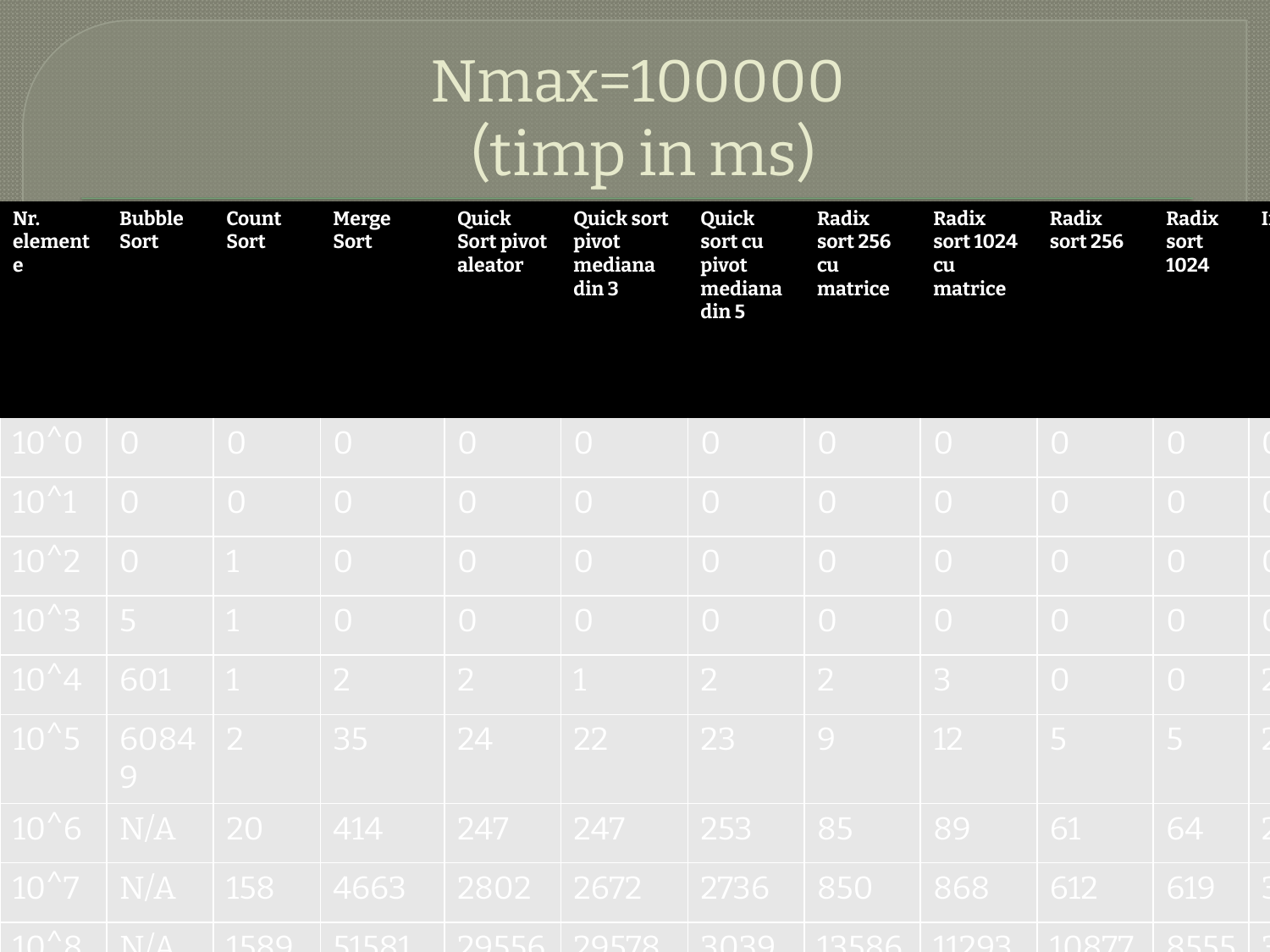

# Nmax=100000 (timp in ms)
| Nr. elemente | Bubble Sort | Count Sort | Merge Sort | Quick Sort pivot aleator | Quick sort pivot mediana din 3 | Quick sort cu pivot mediana din 5 | Radix sort 256 cu matrice | Radix sort 1024 cu matrice | Radix sort 256 | Radix sort 1024 | Intro sort |
| --- | --- | --- | --- | --- | --- | --- | --- | --- | --- | --- | --- |
| 10^0 | 0 | 0 | 0 | 0 | 0 | 0 | 0 | 0 | 0 | 0 | 0 |
| 10^1 | 0 | 0 | 0 | 0 | 0 | 0 | 0 | 0 | 0 | 0 | 0 |
| 10^2 | 0 | 1 | 0 | 0 | 0 | 0 | 0 | 0 | 0 | 0 | 0 |
| 10^3 | 5 | 1 | 0 | 0 | 0 | 0 | 0 | 0 | 0 | 0 | 0 |
| 10^4 | 601 | 1 | 2 | 2 | 1 | 2 | 2 | 3 | 0 | 0 | 2 |
| 10^5 | 60849 | 2 | 35 | 24 | 22 | 23 | 9 | 12 | 5 | 5 | 25 |
| 10^6 | N/A | 20 | 414 | 247 | 247 | 253 | 85 | 89 | 61 | 64 | 278 |
| 10^7 | N/A | 158 | 4663 | 2802 | 2672 | 2736 | 850 | 868 | 612 | 619 | 3211 |
| 10^8 | N/A | 1589 | 51581 | 29556 | 29578 | 30390 | 13586 | 11293 | 10877 | 8555 | 37283 |